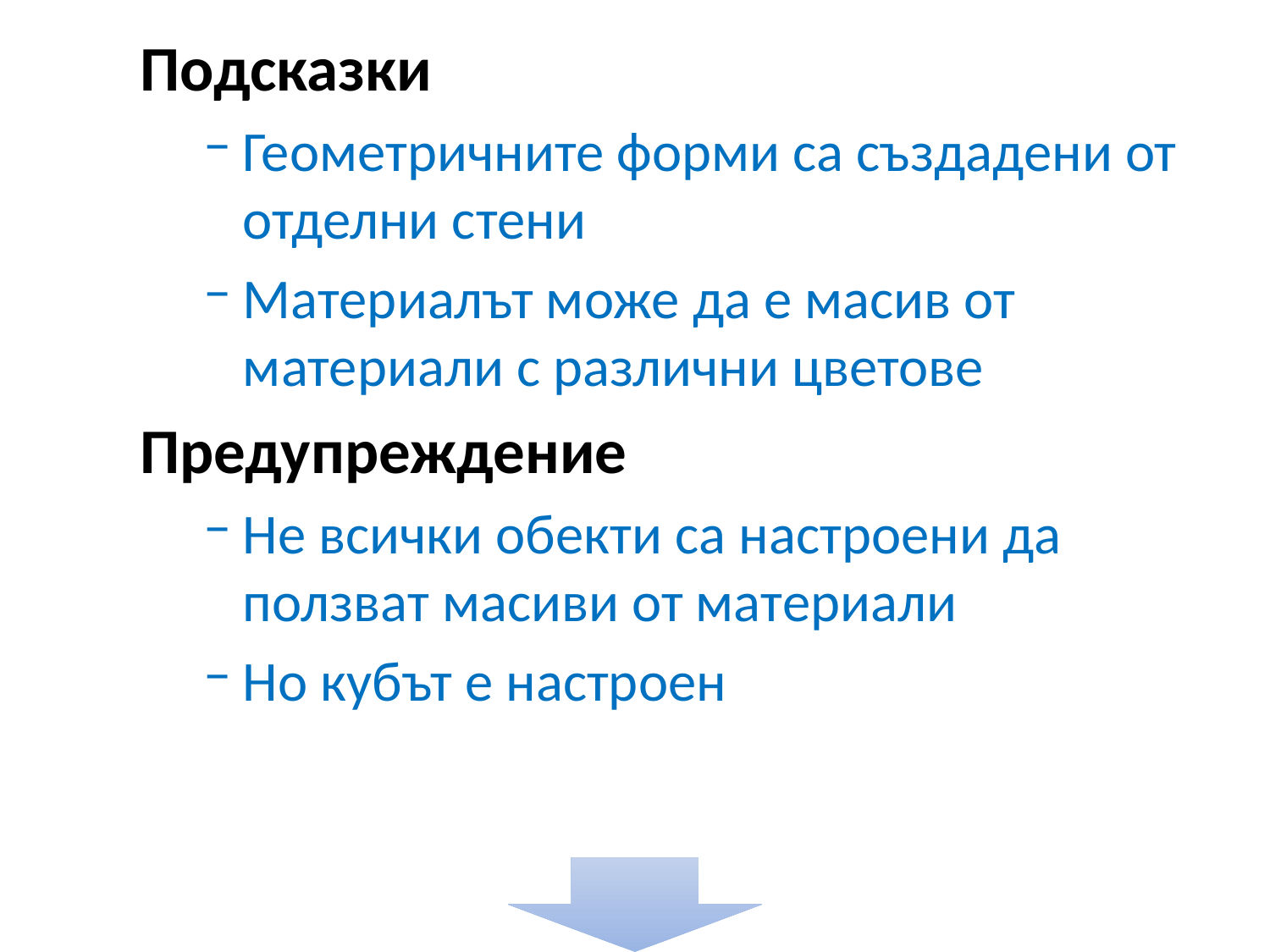

Подсказки
Геометричните форми са създадени от отделни стени
Материалът може да е масив от материали с различни цветове
Предупреждение
Не всички обекти са настроени да ползват масиви от материали
Но кубът е настроен